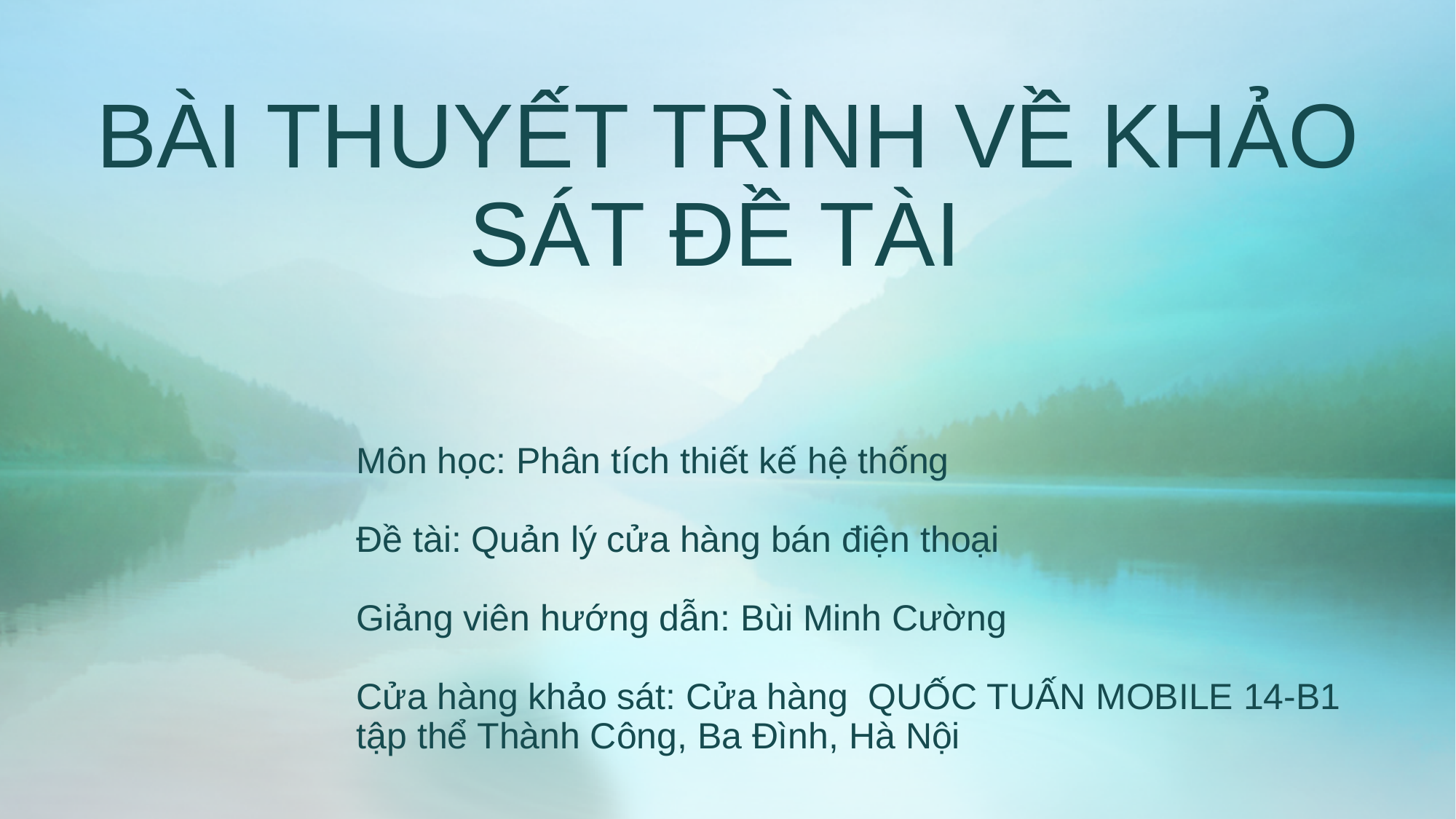

# BÀI THUYẾT TRÌNH VỀ KHẢO SÁT ĐỀ TÀI
Môn học: Phân tích thiết kế hệ thống

Đề tài: Quản lý cửa hàng bán điện thoại

Giảng viên hướng dẫn: Bùi Minh Cường

Cửa hàng khảo sát: Cửa hàng  QUỐC TUẤN MOBILE 14-B1 tập thể Thành Công, Ba Đình, Hà Nội